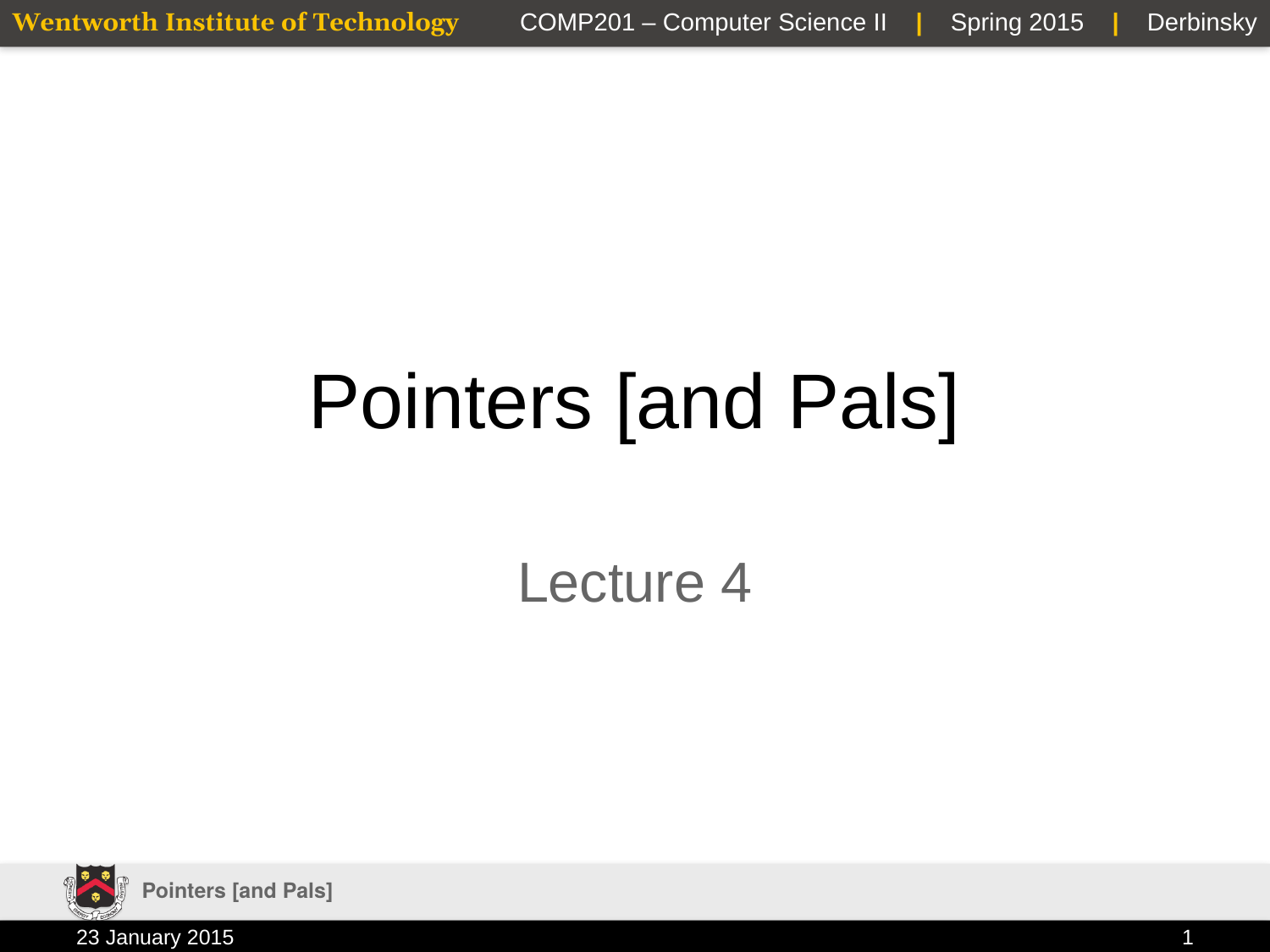

# Pointers [and Pals]
Lecture 4
Pointers [and Pals]
23 January 2015
1